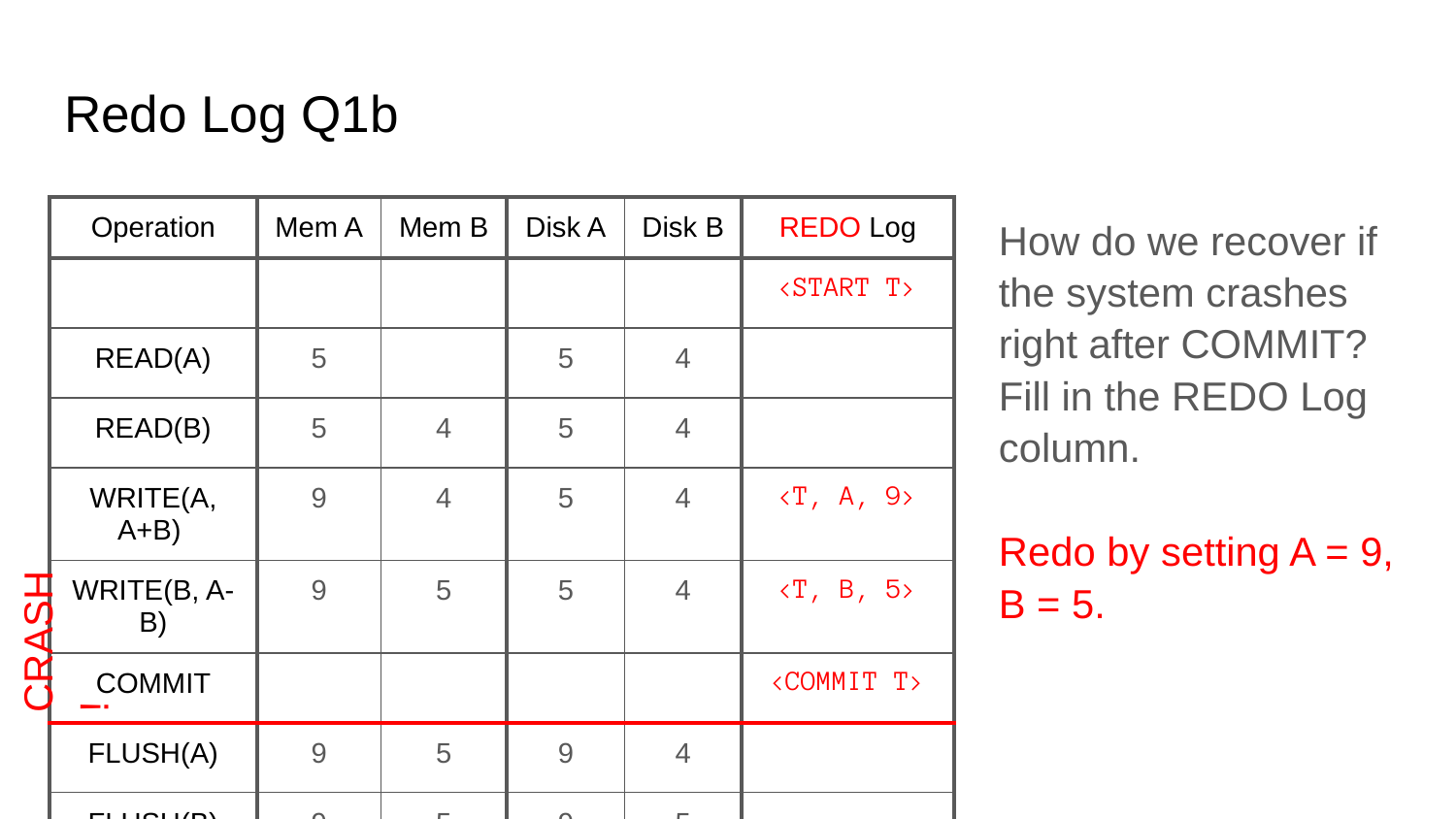

# Redo Log Q1b
| Operation | Mem A | Mem B | Disk A | Disk B | REDO Log |
| --- | --- | --- | --- | --- | --- |
|  |  |  |  |  | <START T> |
| READ(A) | 5 |  | 5 | 4 |  |
| READ(B) | 5 | 4 | 5 | 4 |  |
| WRITE(A, A+B) | 9 | 4 | 5 | 4 | <T, A, 9> |
| WRITE(B, A-B) | 9 | 5 | 5 | 4 | <T, B, 5> |
| COMMIT |  |  |  |  | <COMMIT T> |
| FLUSH(A) | 9 | 5 | 9 | 4 |  |
| FLUSH(B) | 9 | 5 | 9 | 5 |  |
How do we recover if the system crashes right after COMMIT? Fill in the REDO Log column.

Redo by setting A = 9,
B = 5.
CRASH!